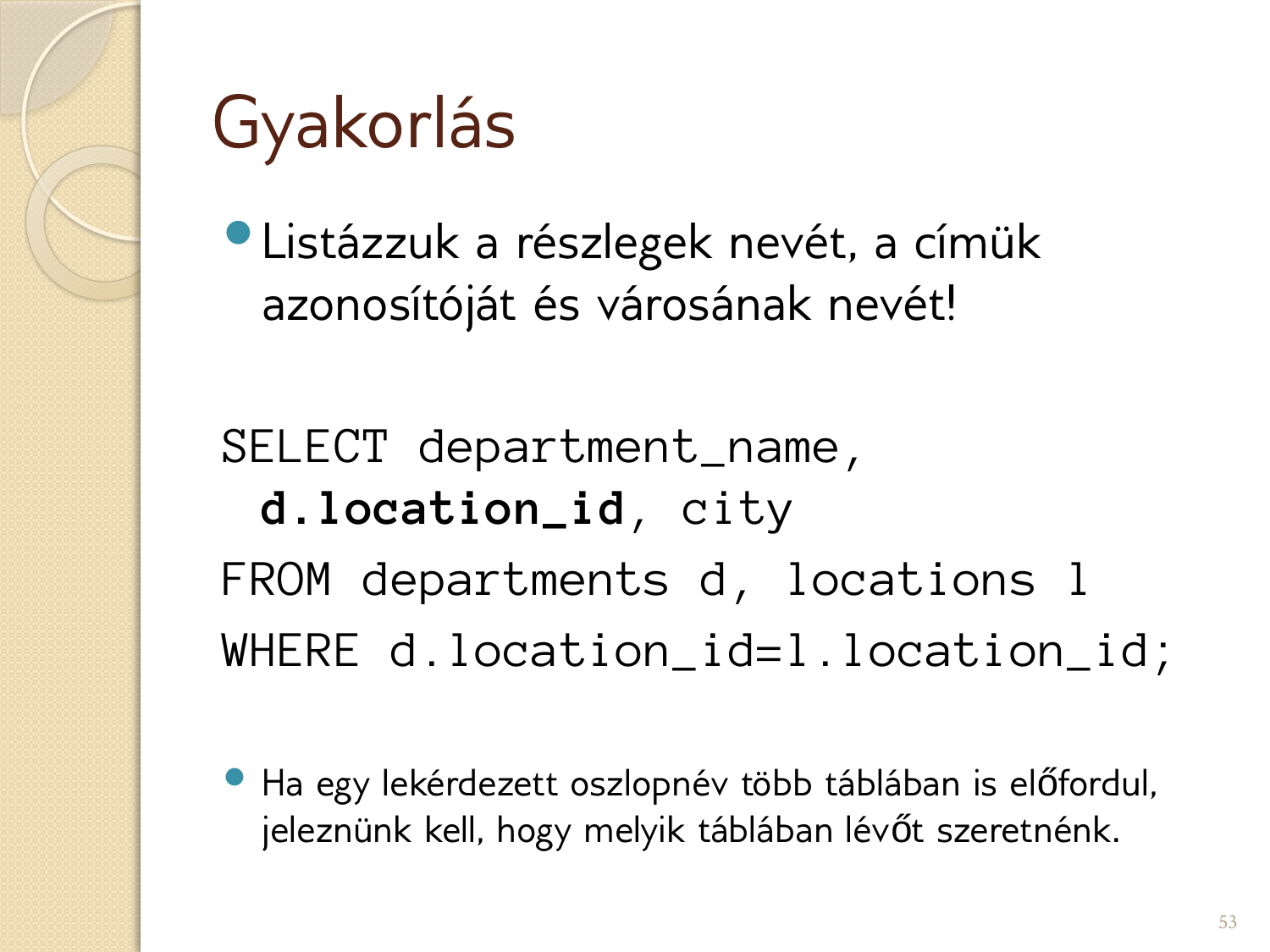

# Gyakorlás
Listázzuk a részlegek nevét, a címük azonosítóját és városának nevét!

SELECT department_name, d.location_id, city
FROM departments d, locations l
WHERE d.location_id=l.location_id;

Ha egy lekérdezett oszlopnév több táblában is előfordul, jeleznünk kell, hogy melyik táblában lévőt szeretnénk.
53